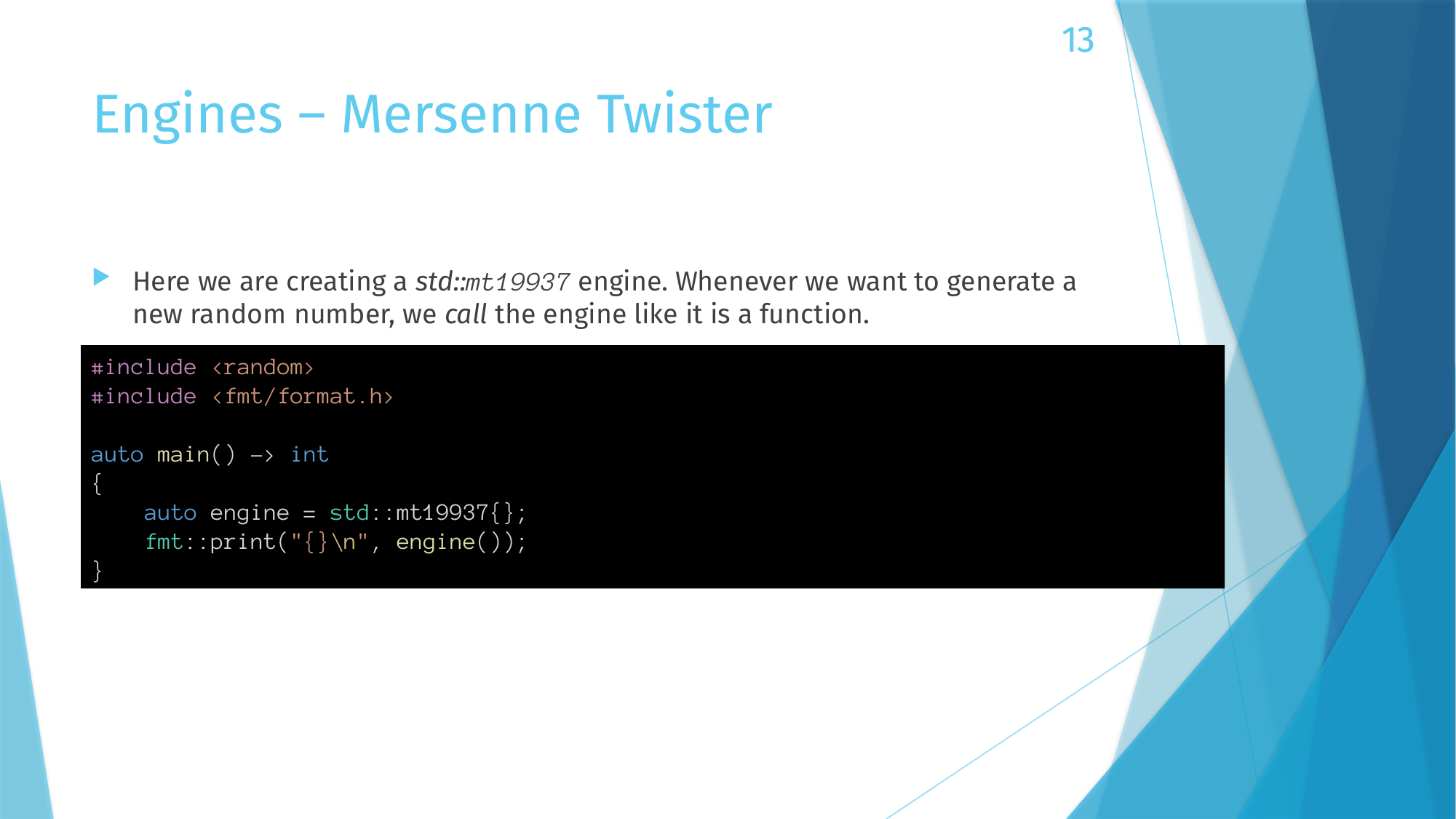

# Engines – Mersenne Twister
Here we are creating a std::mt19937 engine. Whenever we want to generate a new random number, we call the engine like it is a function.

#include <random>
#include <fmt/format.h>
auto main() -> int
{
    auto engine = std::mt19937{};
    fmt::print("{}\n", engine());
}